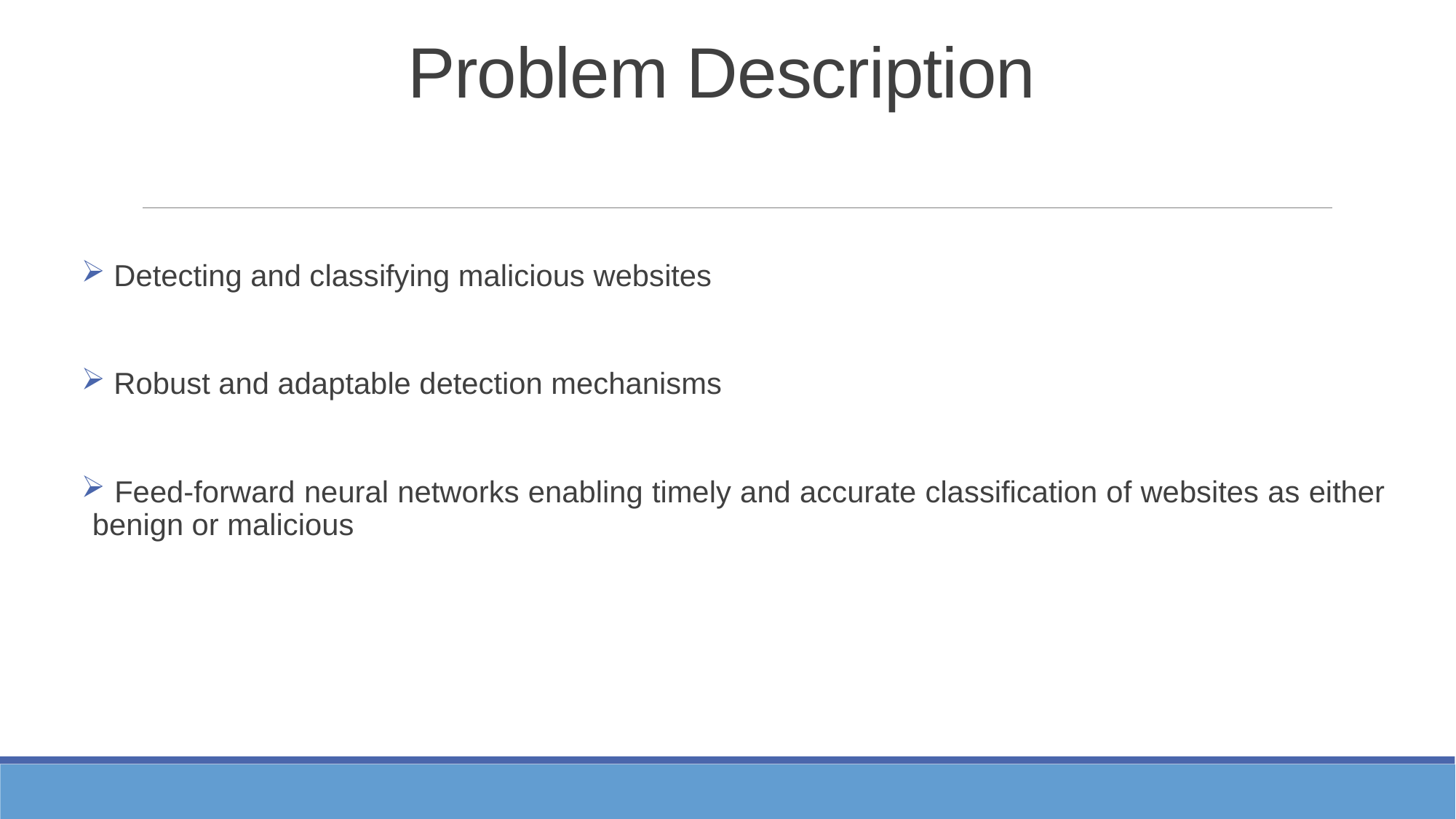

# Problem Description
 Detecting and classifying malicious websites

 Robust and adaptable detection mechanisms

 Feed-forward neural networks enabling timely and accurate classification of websites as either benign or malicious